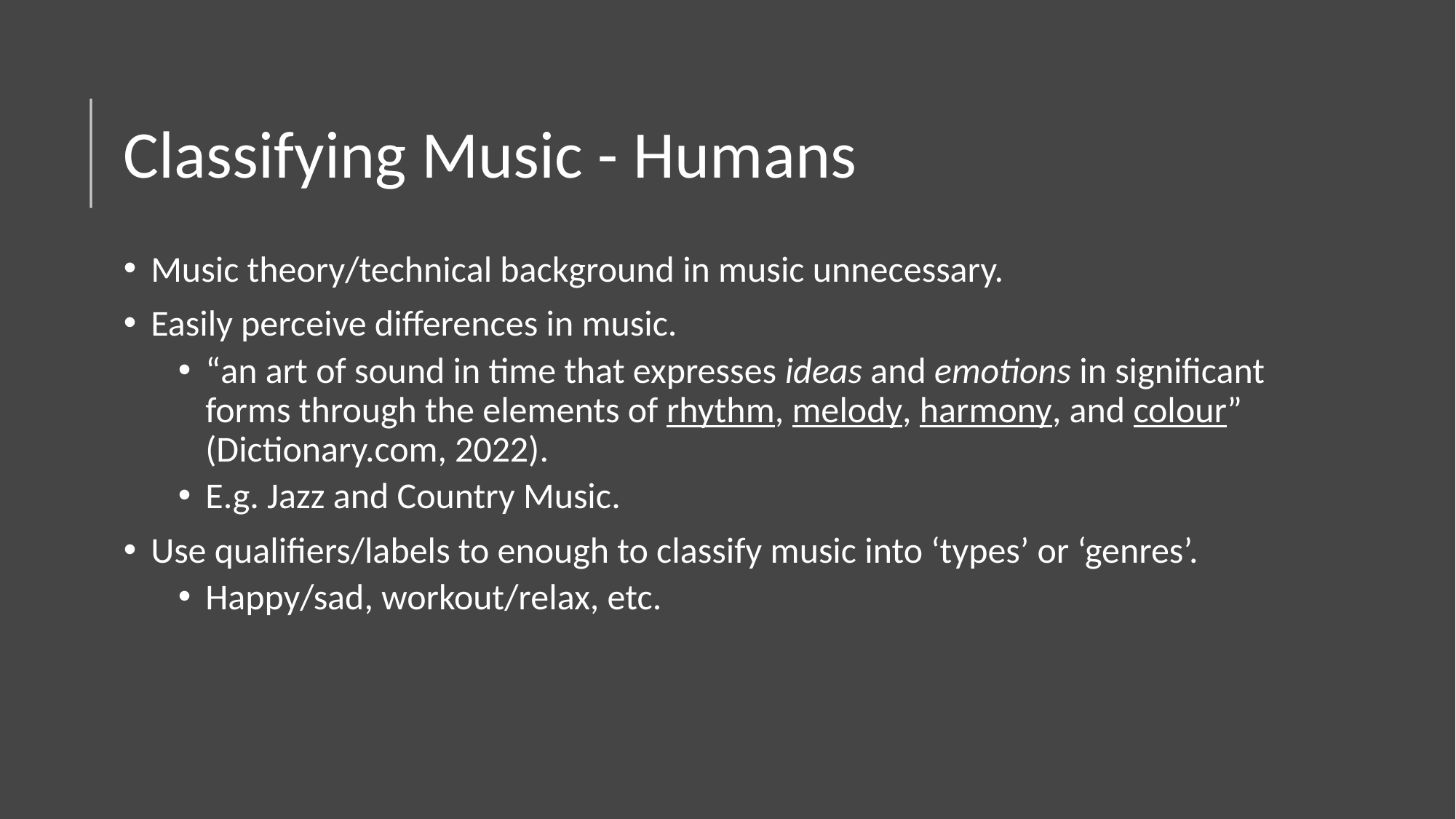

# Classifying Music - Humans
Music theory/technical background in music unnecessary.
Easily perceive differences in music.
“an art of sound in time that expresses ideas and emotions in significant forms through the elements of rhythm, melody, harmony, and colour” (Dictionary.com, 2022).
E.g. Jazz and Country Music.
Use qualifiers/labels to enough to classify music into ‘types’ or ‘genres’.
Happy/sad, workout/relax, etc.